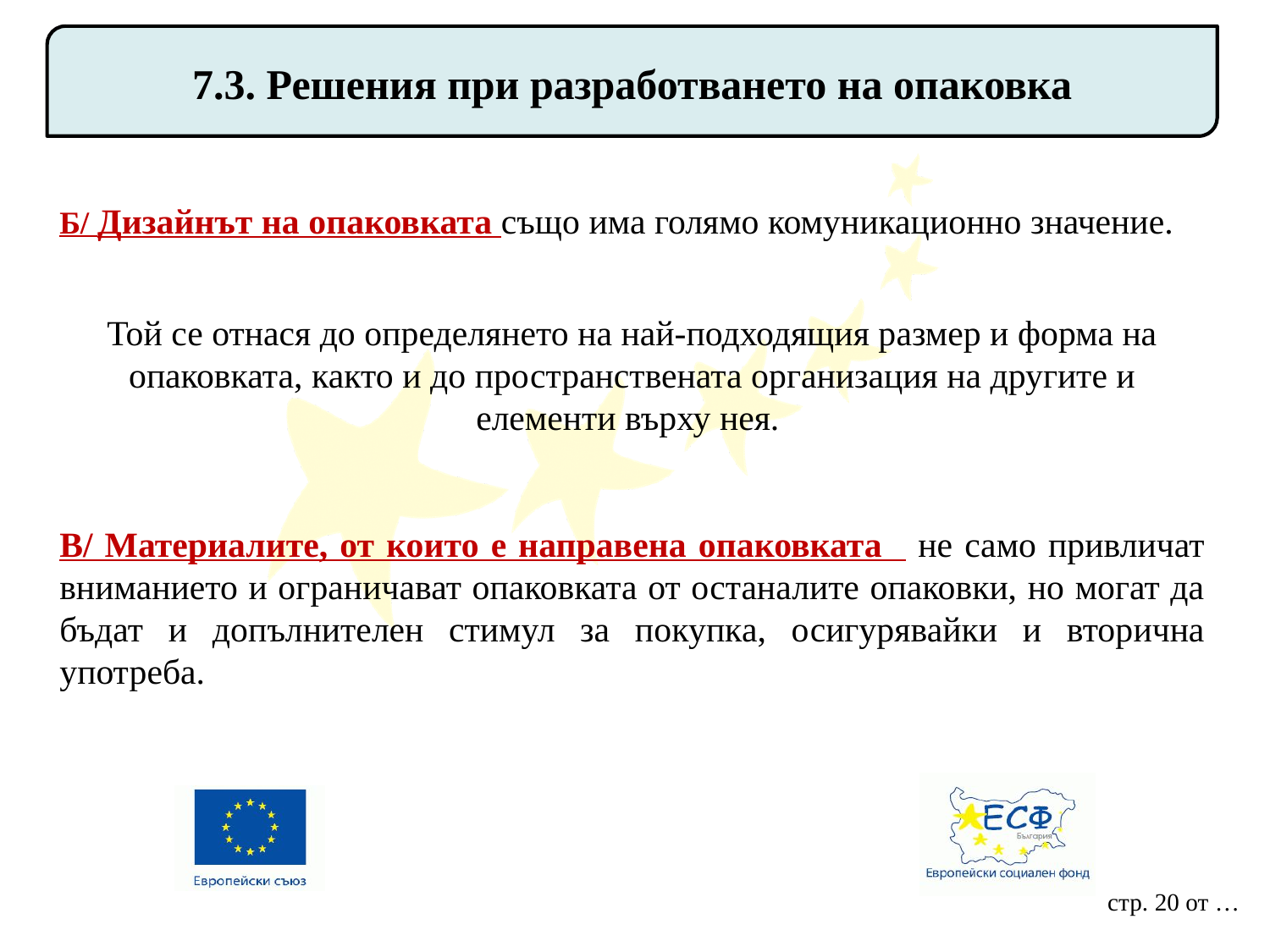

7.3. Решения при разработването на опаковка

Б/ Дизайнът на опаковката също има голямо комуникационно значение.

Той се отнася до определянето на най-подходящия размер и форма на опаковката, както и до пространствената организация на другите и елементи върху нея.

В/ Материалите, от които е направена опаковката   не само привличат вниманието и ограничават опаковката от останалите опаковки, но могат да бъдат и допълнителен стимул за покупка, осигурявайки и вторична употреба.